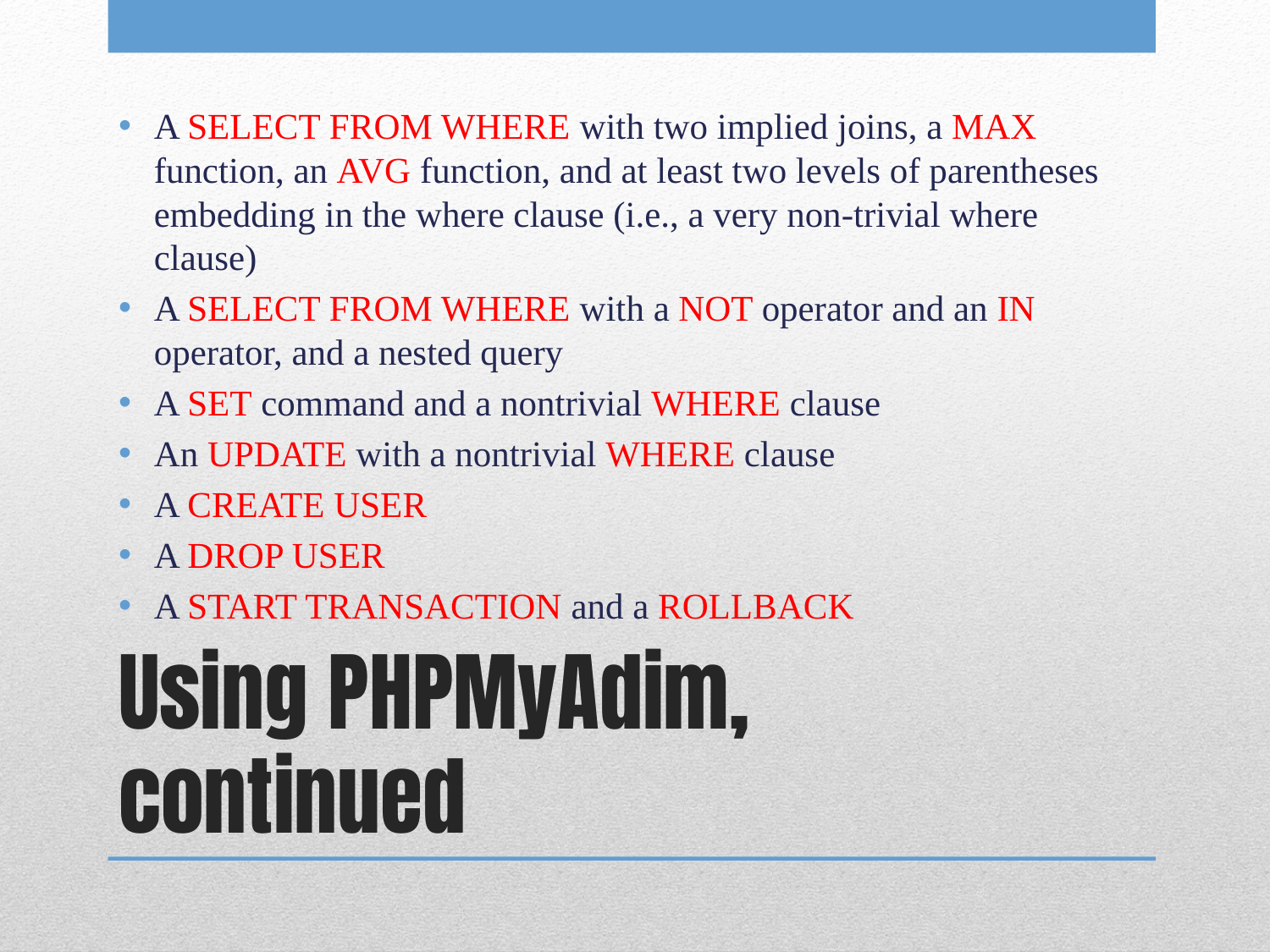

A SELECT FROM WHERE with two implied joins, a MAX function, an AVG function, and at least two levels of parentheses embedding in the where clause (i.e., a very non-trivial where clause)
A SELECT FROM WHERE with a NOT operator and an IN operator, and a nested query
A SET command and a nontrivial WHERE clause
An UPDATE with a nontrivial WHERE clause
A CREATE USER
A DROP USER
A START TRANSACTION and a ROLLBACK
# Using PHPMyAdim, continued